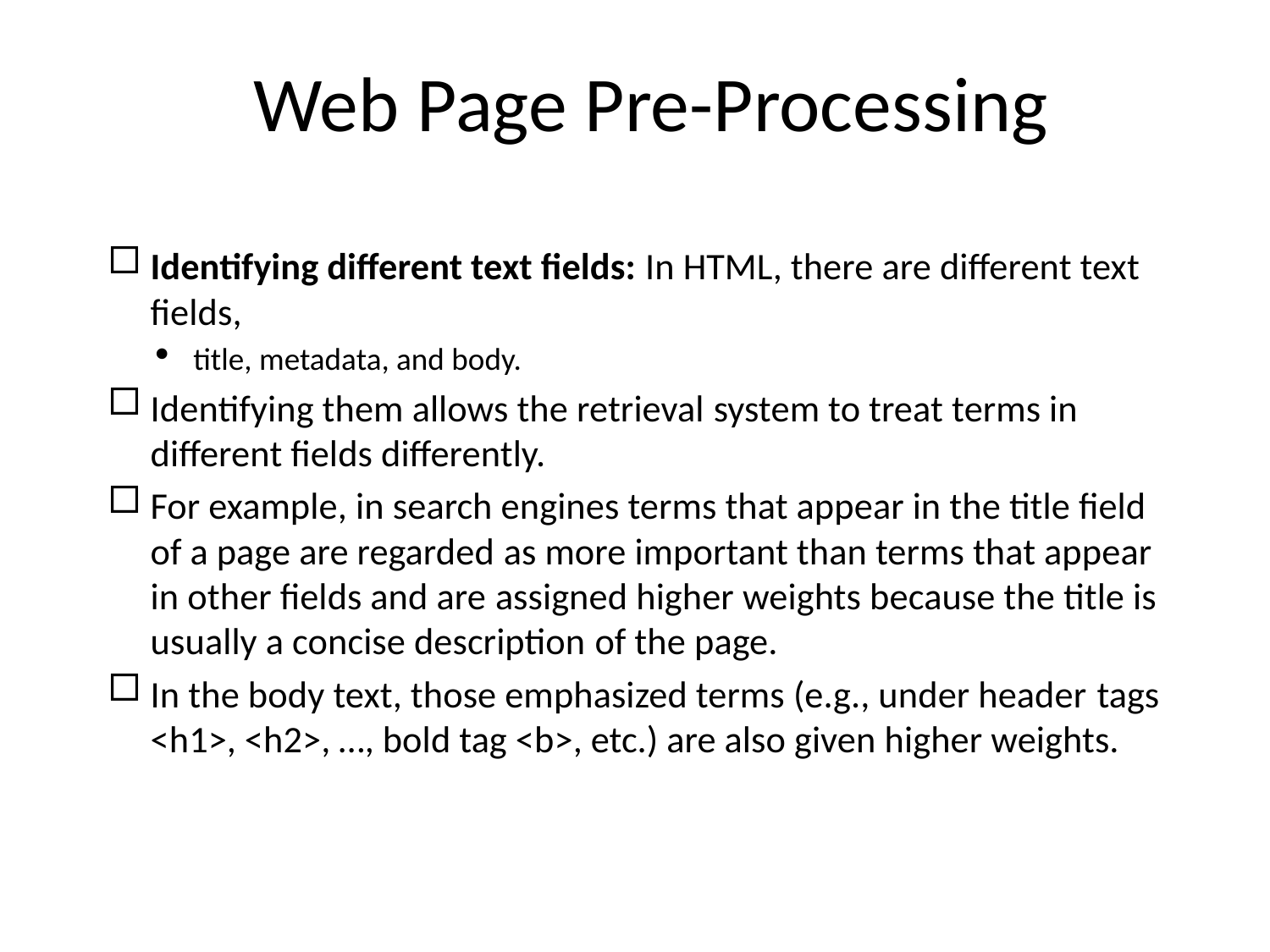

# Web Page Pre-Processing
Identifying different text fields: In HTML, there are different text fields,
title, metadata, and body.
Identifying them allows the retrieval system to treat terms in different fields differently.
For example, in search engines terms that appear in the title field of a page are regarded as more important than terms that appear in other fields and are assigned higher weights because the title is usually a concise description of the page.
In the body text, those emphasized terms (e.g., under header tags <h1>, <h2>, …, bold tag <b>, etc.) are also given higher weights.